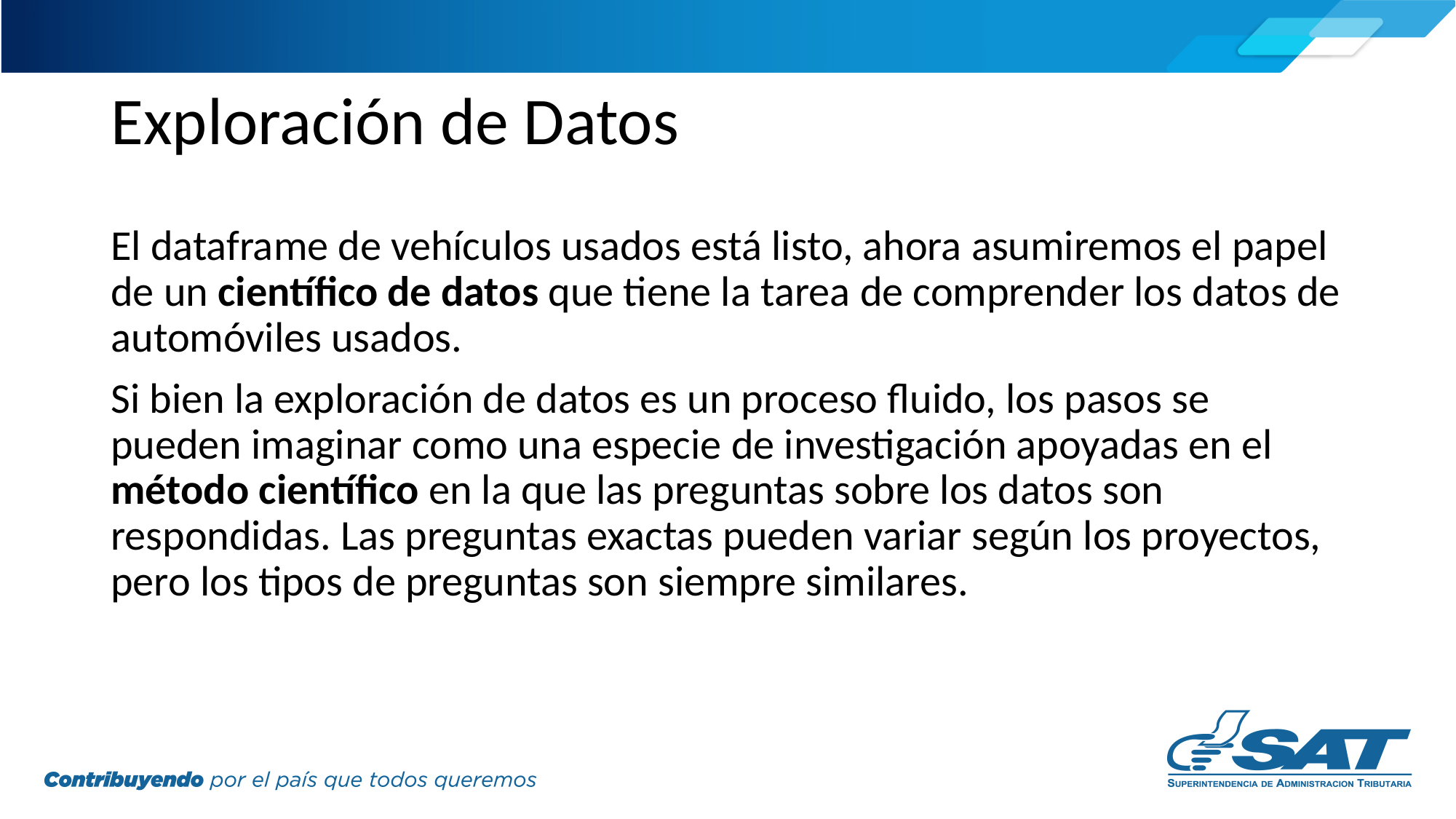

# Exploración de Datos
El dataframe de vehículos usados está listo, ahora asumiremos el papel de un científico de datos que tiene la tarea de comprender los datos de automóviles usados.
Si bien la exploración de datos es un proceso fluido, los pasos se pueden imaginar como una especie de investigación apoyadas en el método científico en la que las preguntas sobre los datos son respondidas. Las preguntas exactas pueden variar según los proyectos, pero los tipos de preguntas son siempre similares.